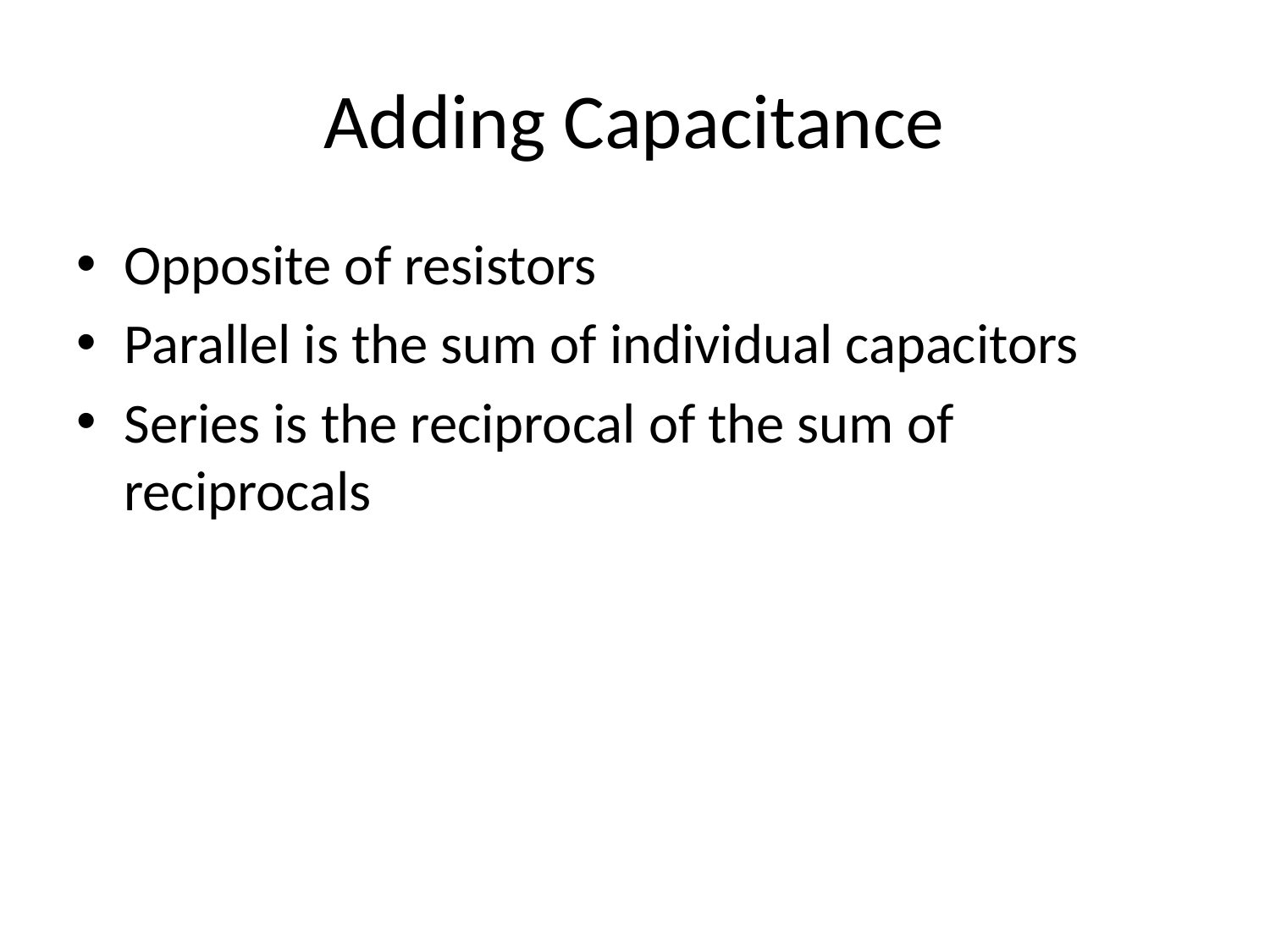

# Adding Capacitance
Opposite of resistors
Parallel is the sum of individual capacitors
Series is the reciprocal of the sum of reciprocals